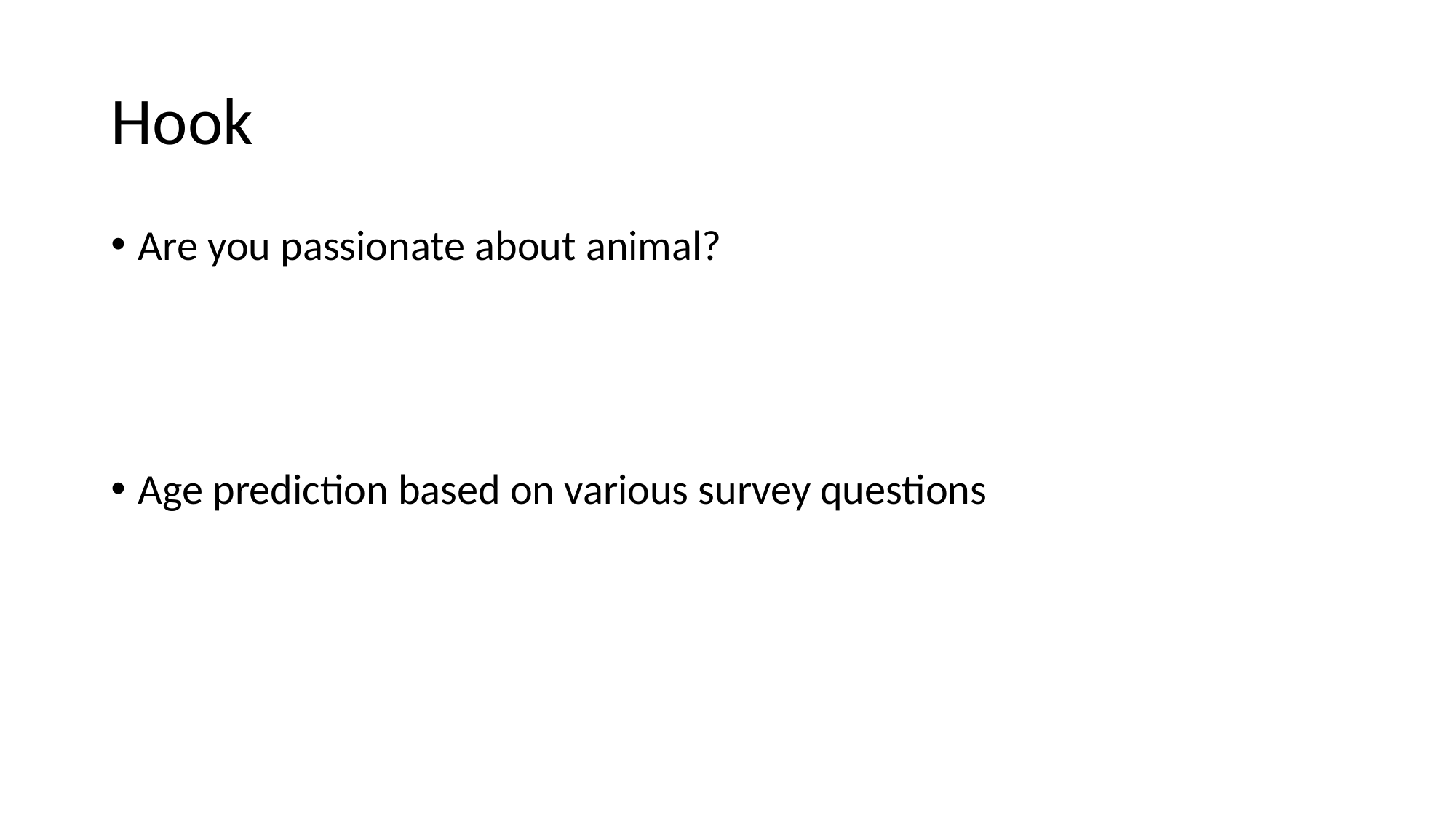

# Hook
Are you passionate about animal?

Age prediction based on various survey questions